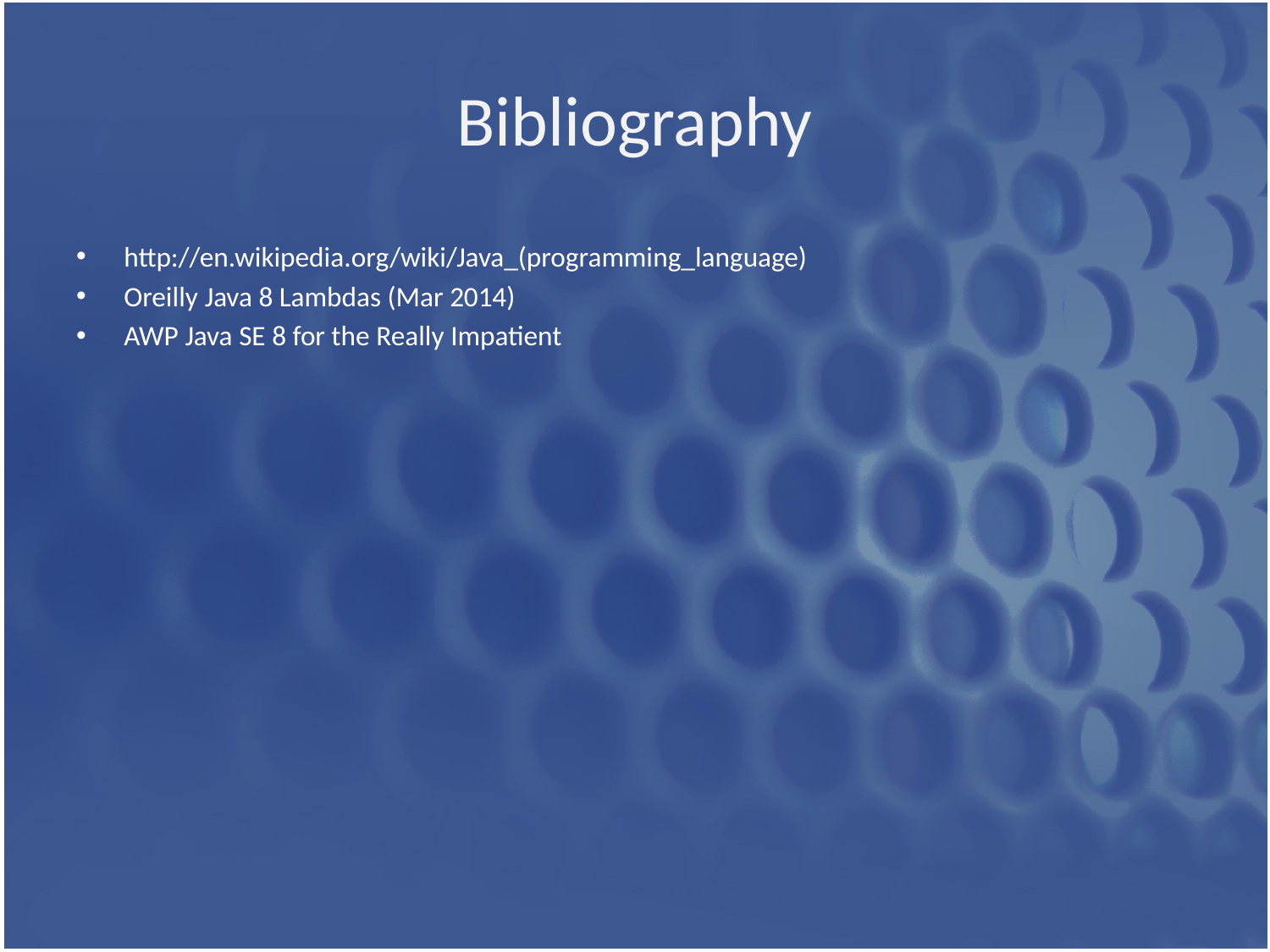

# Bibliography
http://en.wikipedia.org/wiki/Java_(programming_language)
Oreilly Java 8 Lambdas (Mar 2014)
AWP Java SE 8 for the Really Impatient